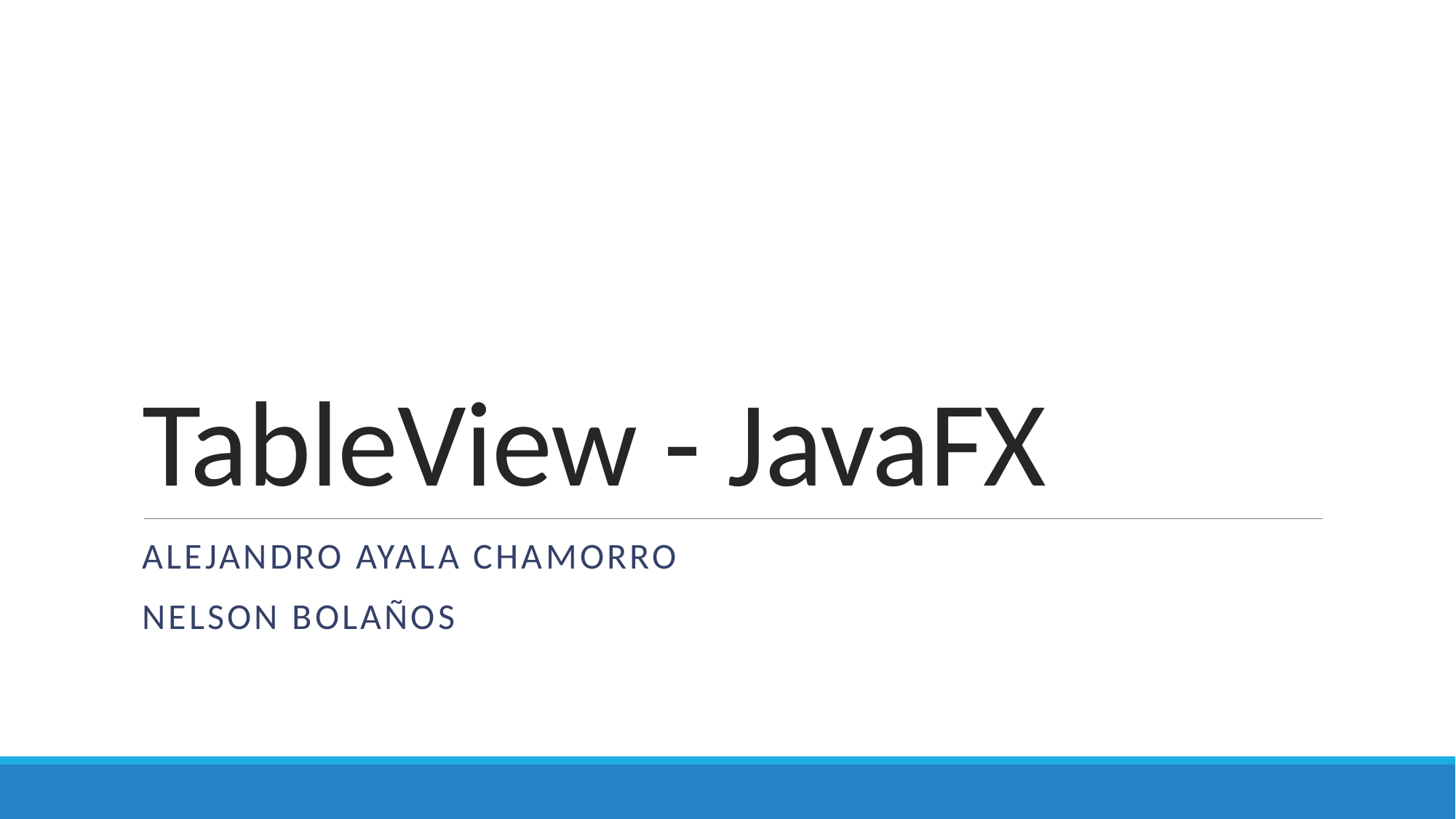

# TableView - JavaFX
ALEJANDRO AYALA CHAMORRO
NELSON BOLAÑOS